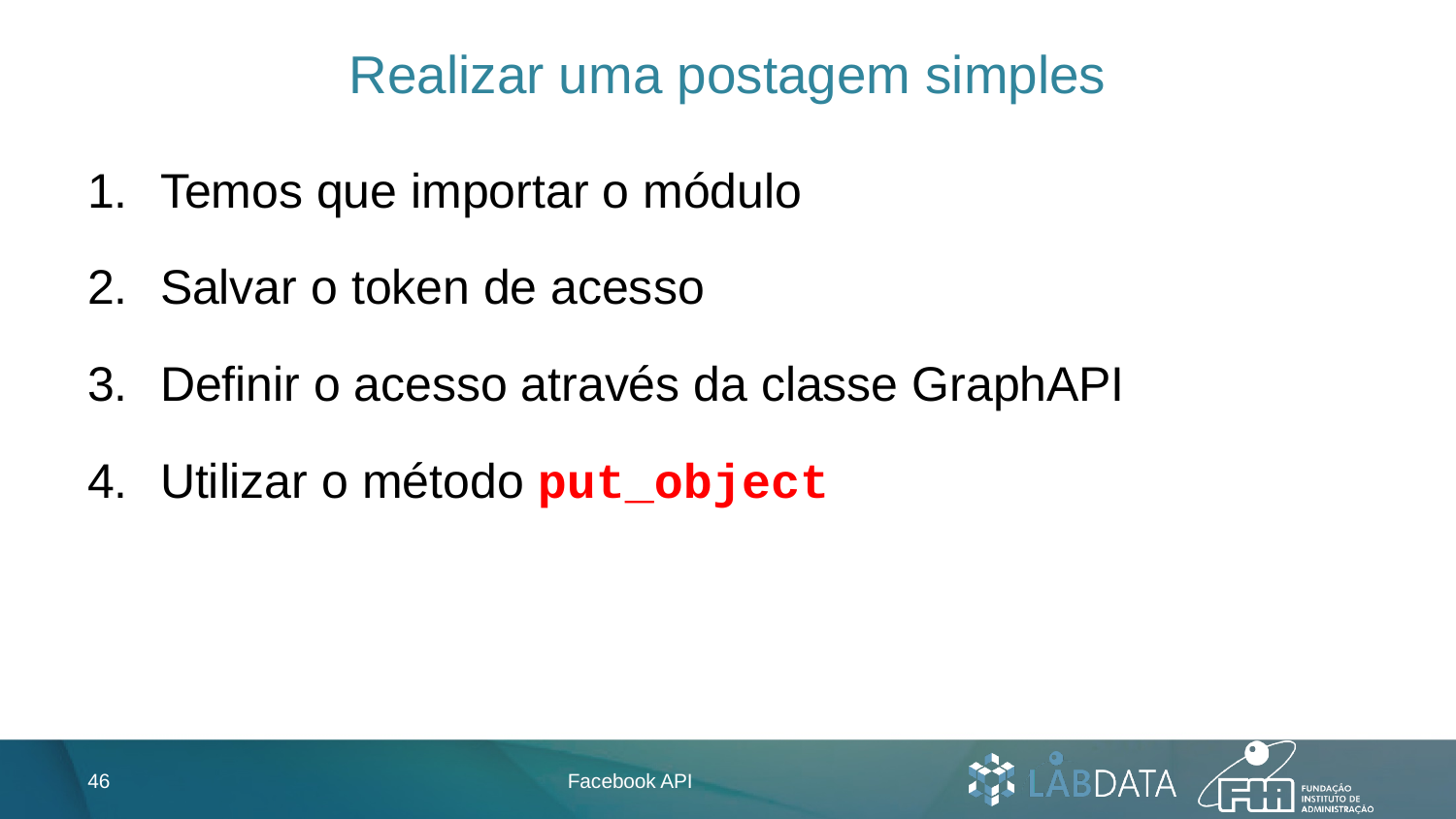

# Realizar uma postagem simples
Temos que importar o módulo
Salvar o token de acesso
Definir o acesso através da classe GraphAPI
Utilizar o método put_object
46
Facebook API